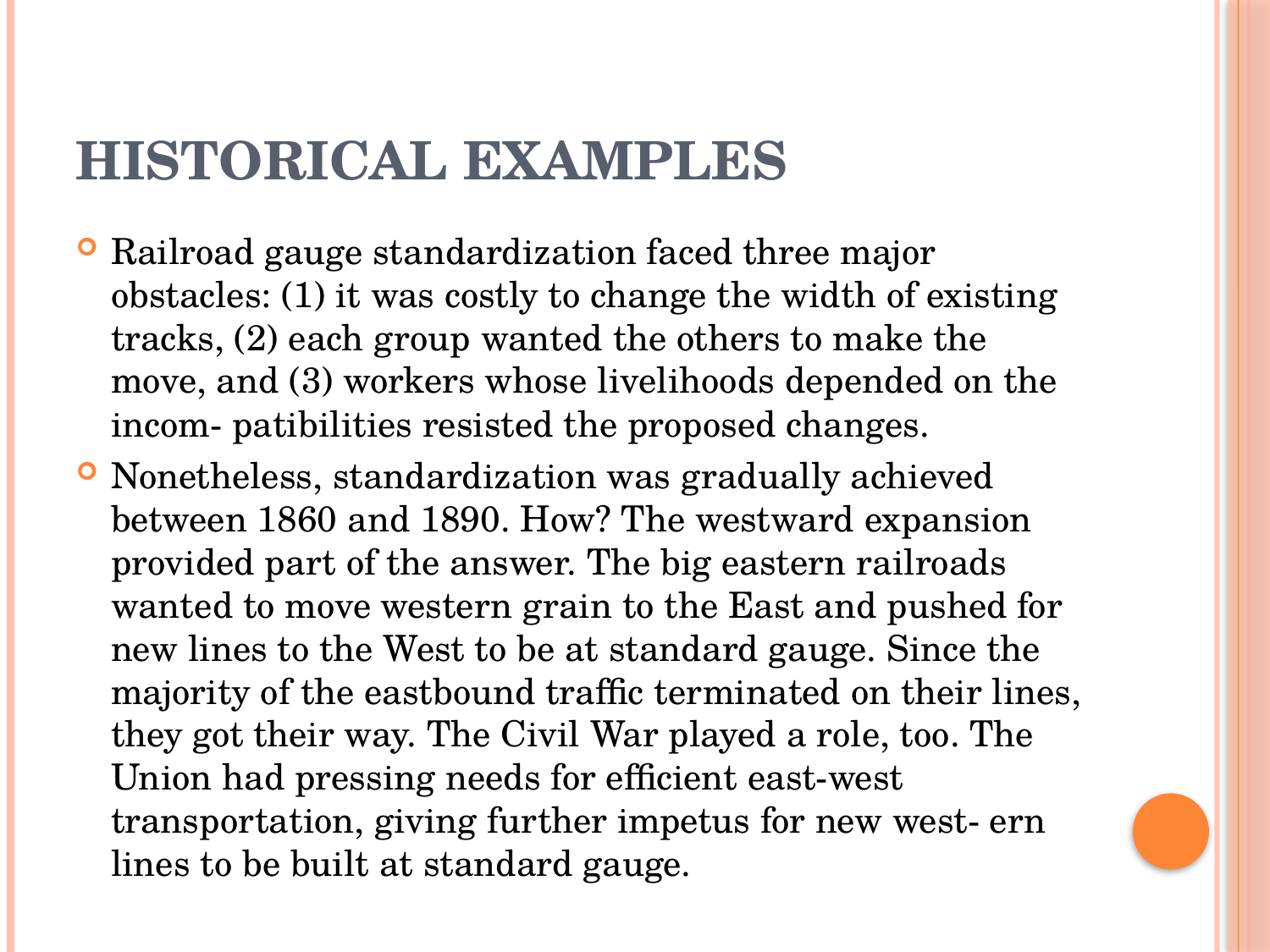

# HISTORICAL EXAMPLES
Railroad gauge standardization faced three major obstacles: (1) it was costly to change the width of existing tracks, (2) each group wanted the others to make the move, and (3) workers whose livelihoods depended on the incom- patibilities resisted the proposed changes.
Nonetheless, standardization was gradually achieved between 1860 and 1890. How? The westward expansion provided part of the answer. The big eastern railroads wanted to move western grain to the East and pushed for new lines to the West to be at standard gauge. Since the majority of the eastbound traffic terminated on their lines, they got their way. The Civil War played a role, too. The Union had pressing needs for efficient east-west transportation, giving further impetus for new west- ern lines to be built at standard gauge.